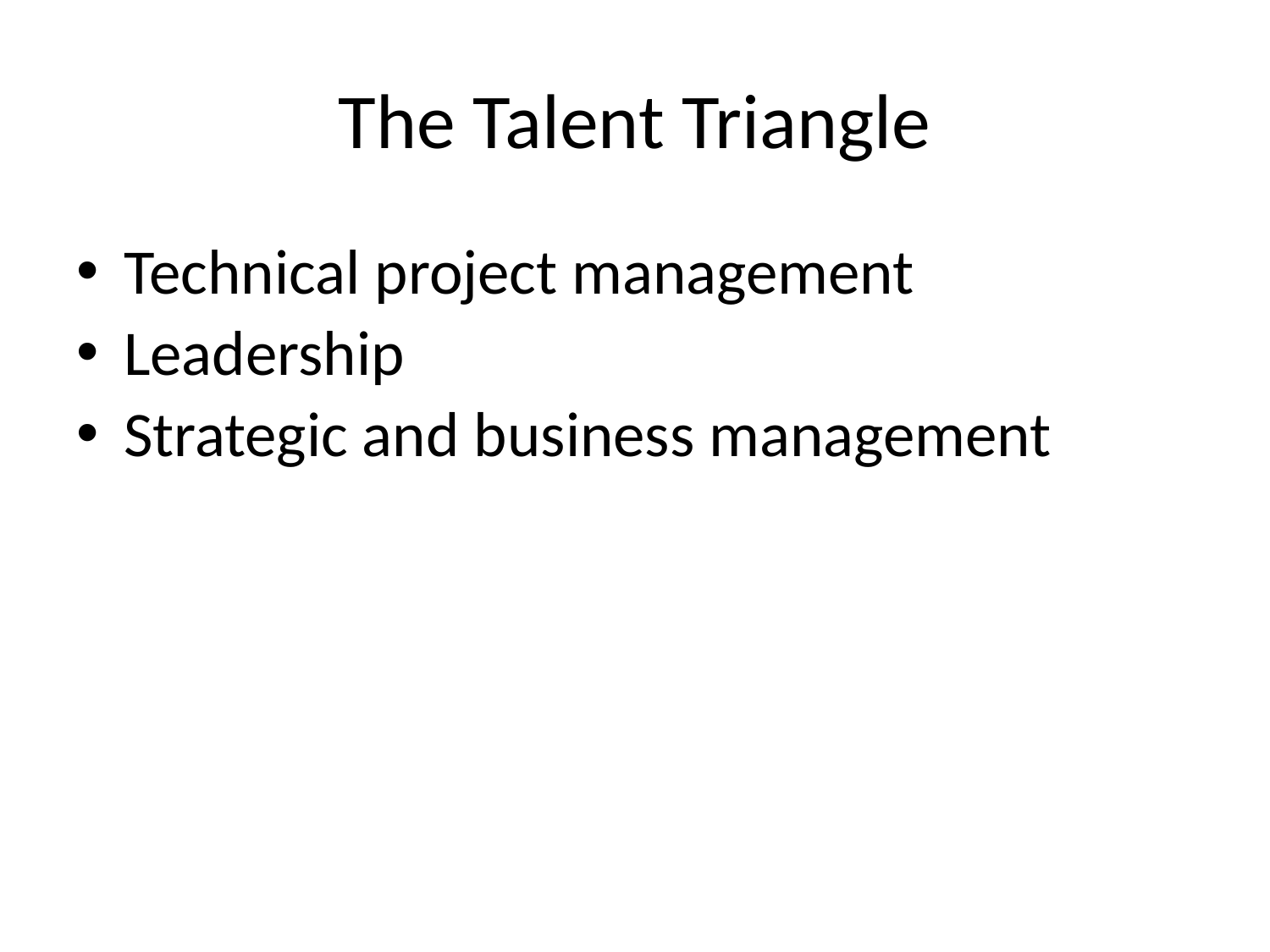

# The Talent Triangle
Technical project management
Leadership
Strategic and business management